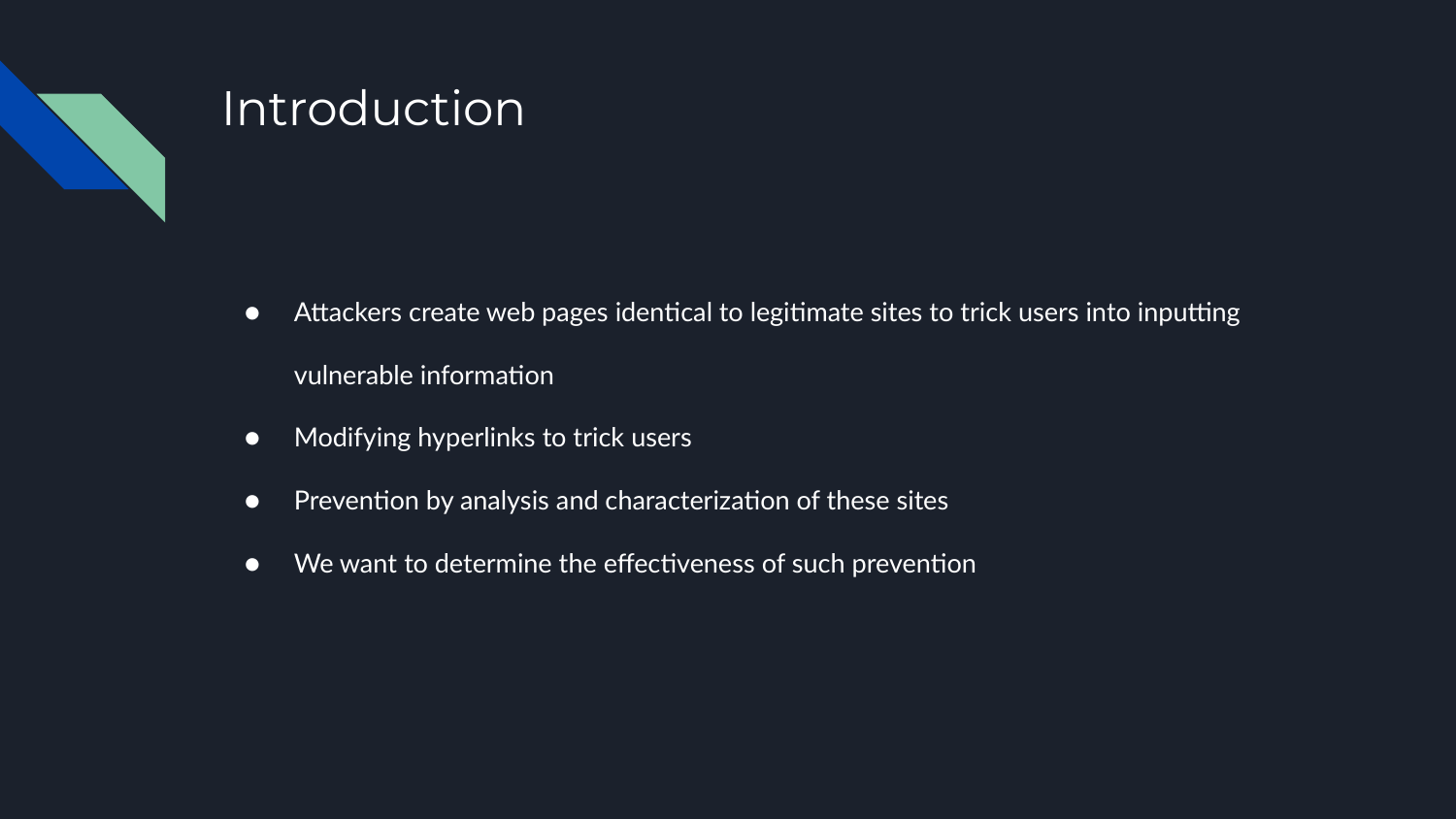

# Introduction
Attackers create web pages identical to legitimate sites to trick users into inputting vulnerable information
Modifying hyperlinks to trick users
Prevention by analysis and characterization of these sites
We want to determine the effectiveness of such prevention